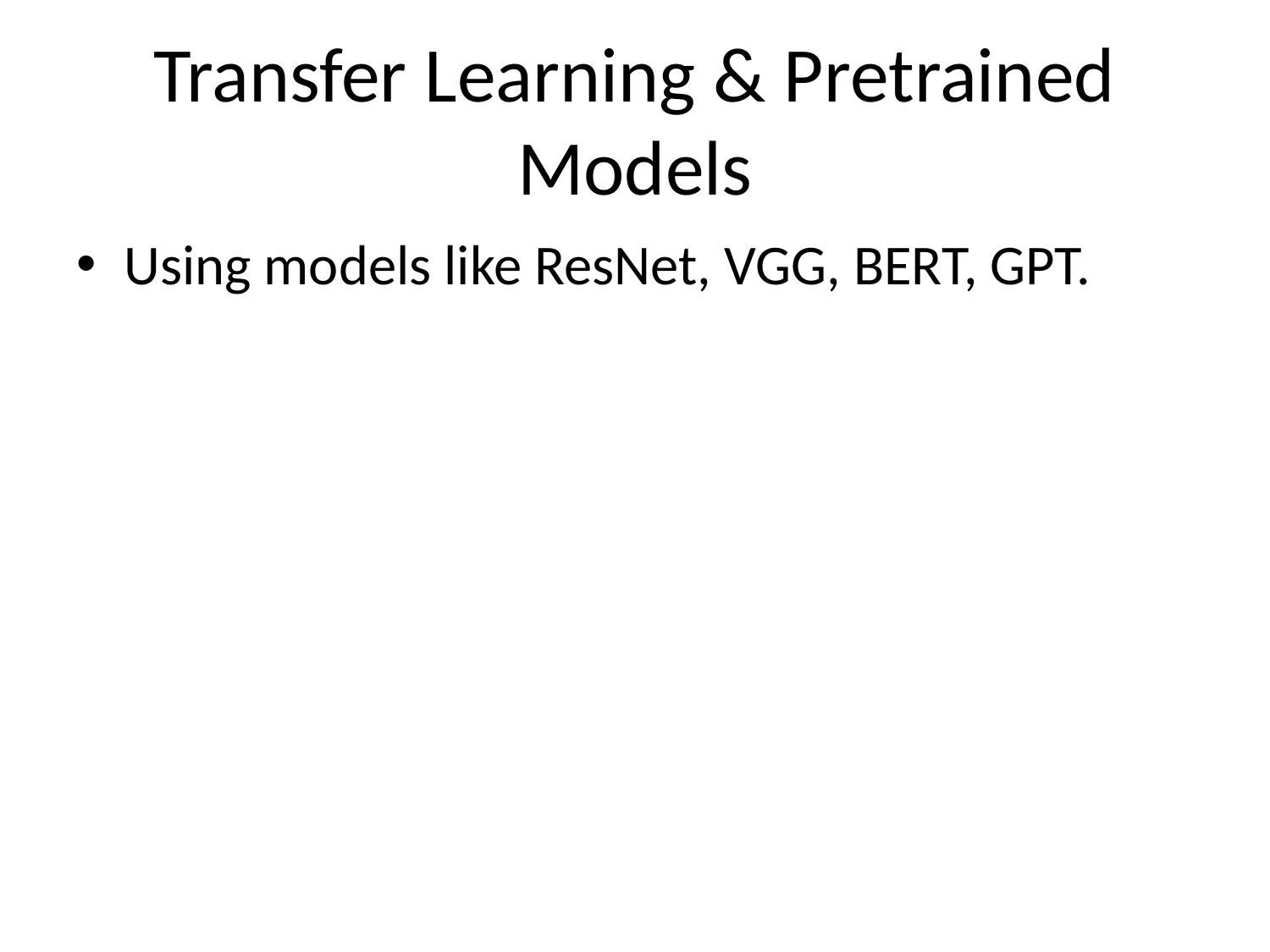

# Transfer Learning & Pretrained Models
Using models like ResNet, VGG, BERT, GPT.